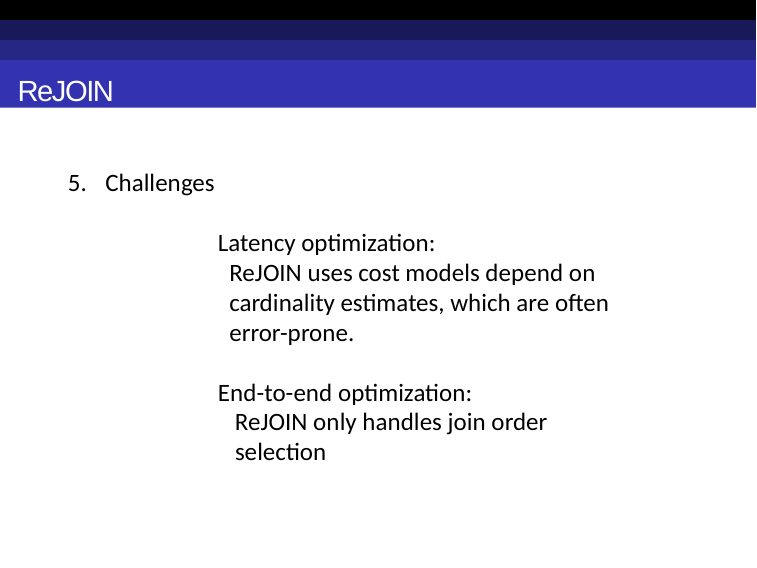

ReJOIN
Challenges

	Latency optimization:
	  ReJOIN uses cost models depend on 	  cardinality estimates, which are often 	  error-prone.

	End-to-end optimization:
	   ReJOIN only handles join order 	   selection